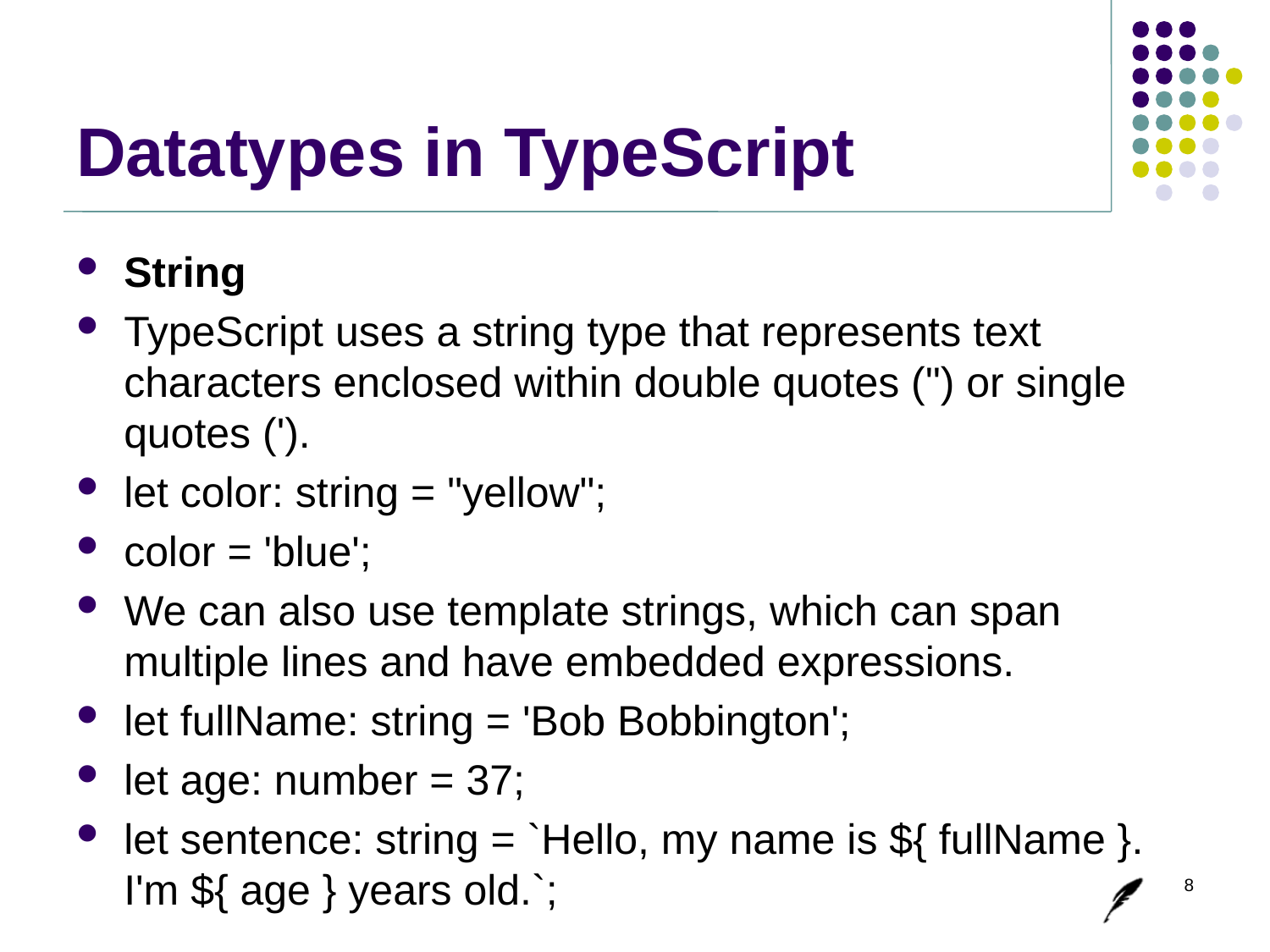

# Datatypes in TypeScript
String
TypeScript uses a string type that represents text characters enclosed within double quotes (") or single quotes (').
let color: string = "yellow";
color = 'blue';
We can also use template strings, which can span multiple lines and have embedded expressions.
let fullName: string = 'Bob Bobbington';
let age: number = 37;
let sentence: string = `Hello, my name is ${ fullName }. I'm ${ age } years old.`;
8